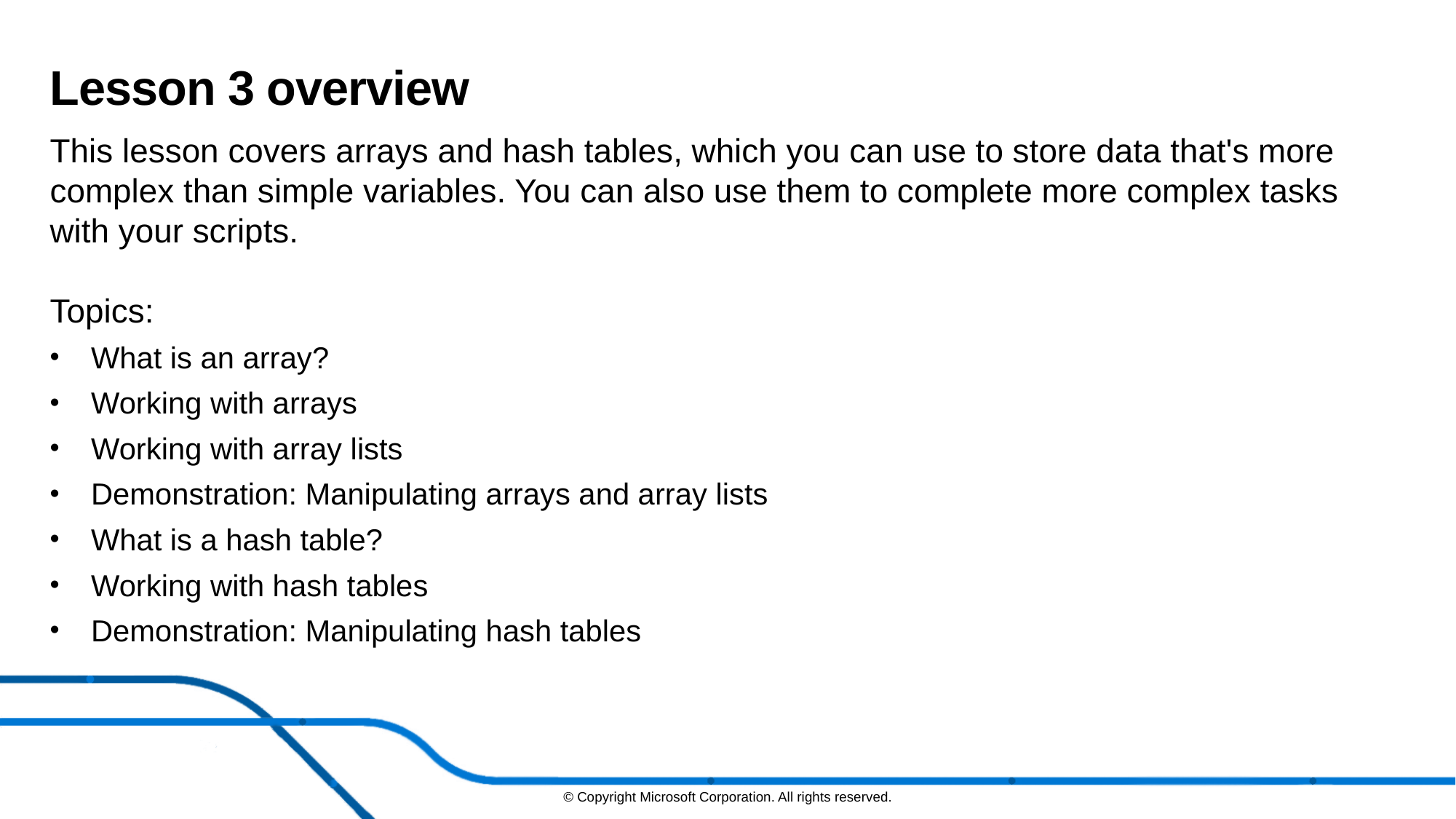

# Lesson 3 overview
This lesson covers arrays and hash tables, which you can use to store data that's more complex than simple variables. You can also use them to complete more complex tasks with your scripts.

Topics:
What is an array?
Working with arrays
Working with array lists
Demonstration: Manipulating arrays and array lists
What is a hash table?
Working with hash tables
Demonstration: Manipulating hash tables